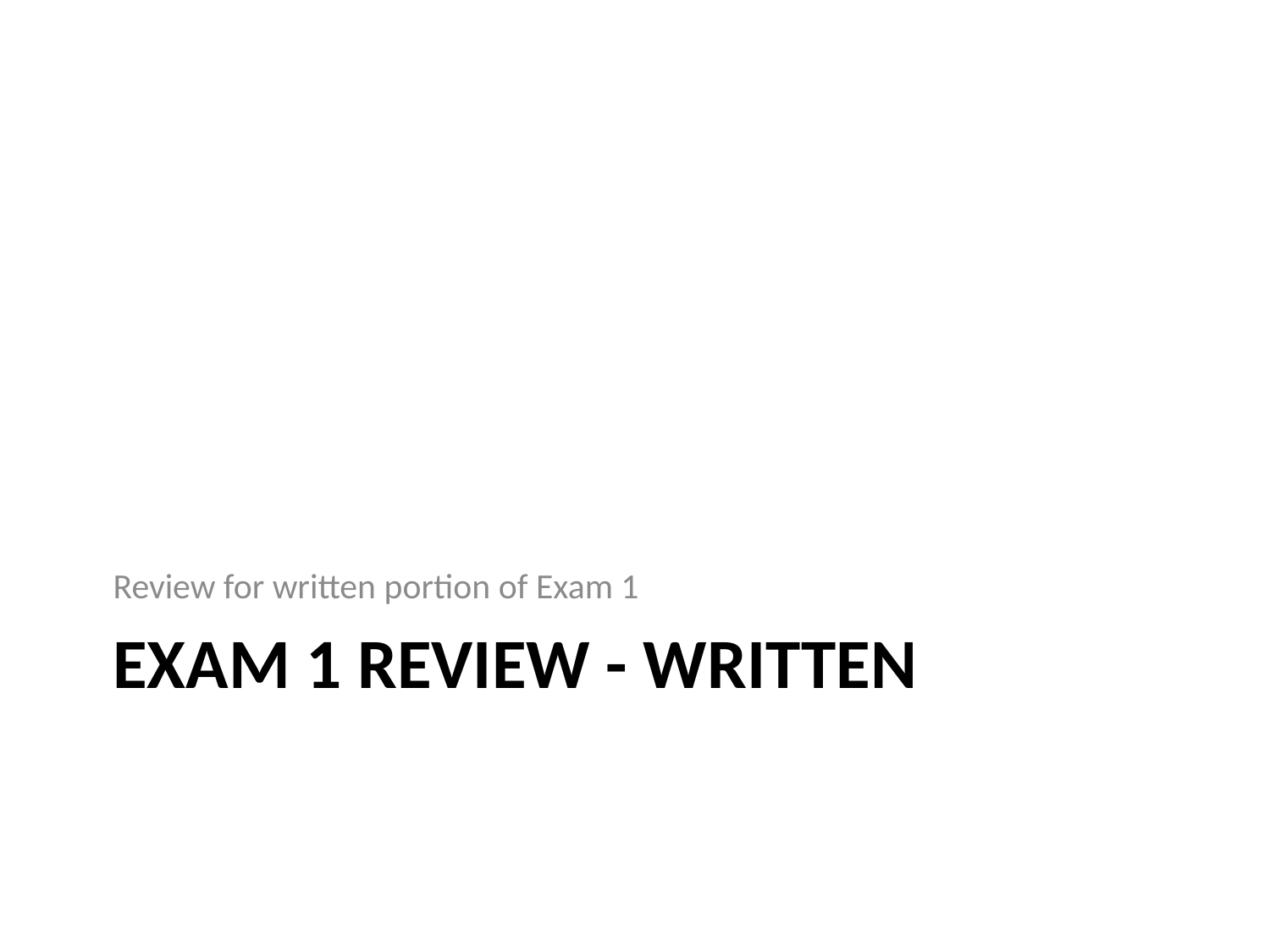

Review for written portion of Exam 1
# Exam 1 Review - Written